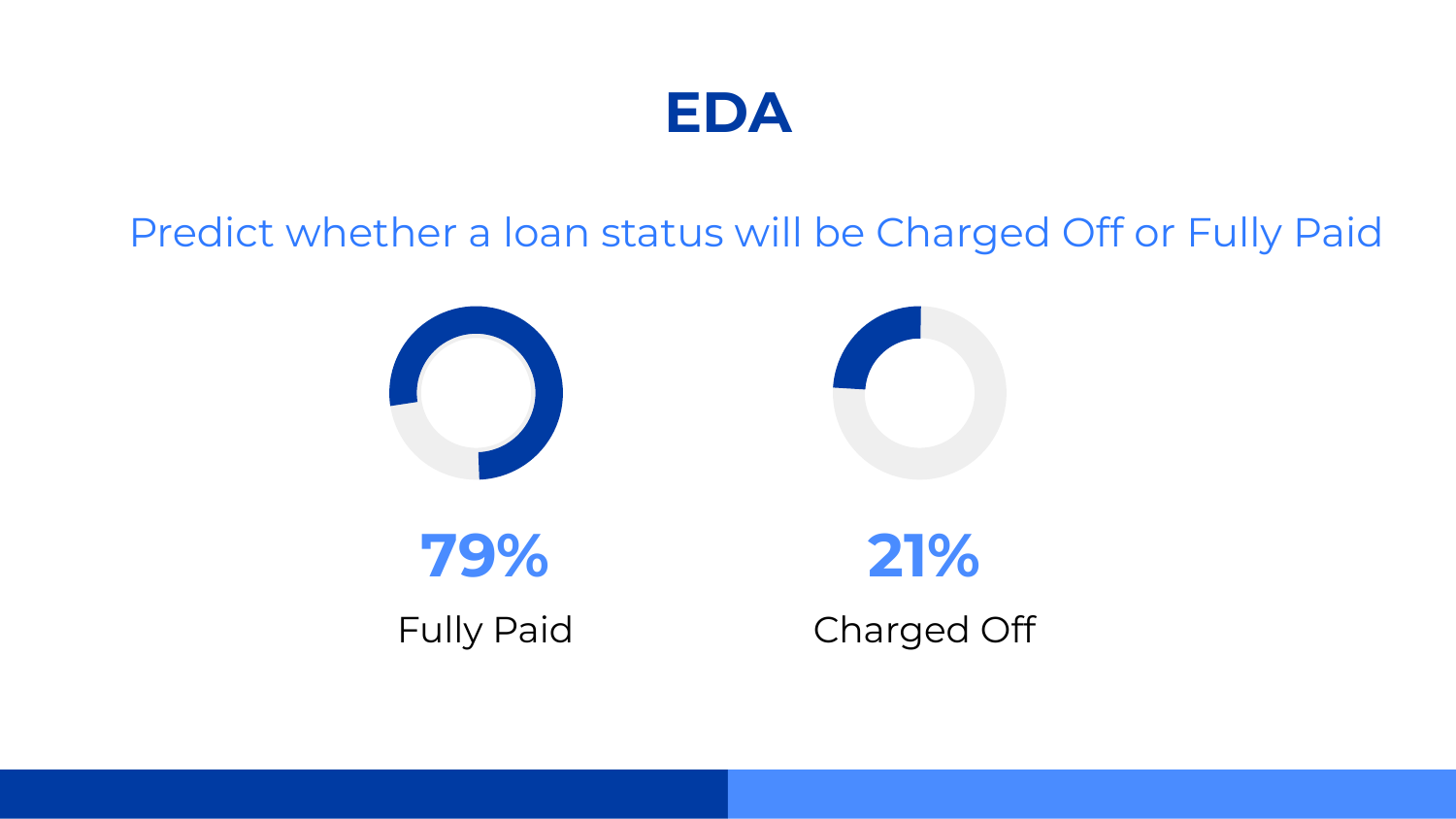

EDA
Predict whether a loan status will be Charged Off or Fully Paid

# 79%
21%
Fully Paid
Charged Off